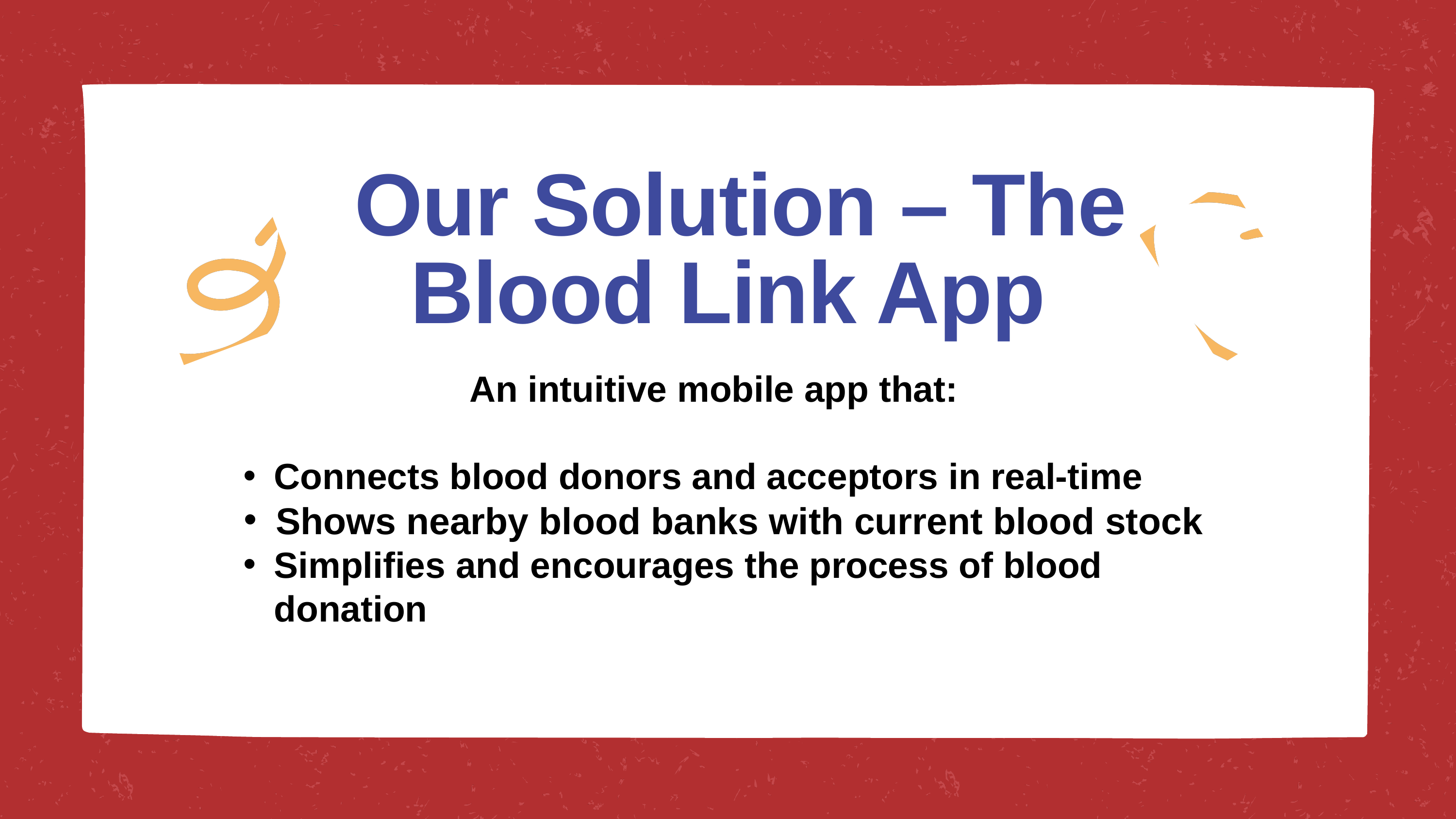

Our Solution – The Blood Link App

An intuitive mobile app that:

Connects blood donors and acceptors in real-time
Shows nearby blood banks with current blood stock
Simplifies and encourages the process of blood donation